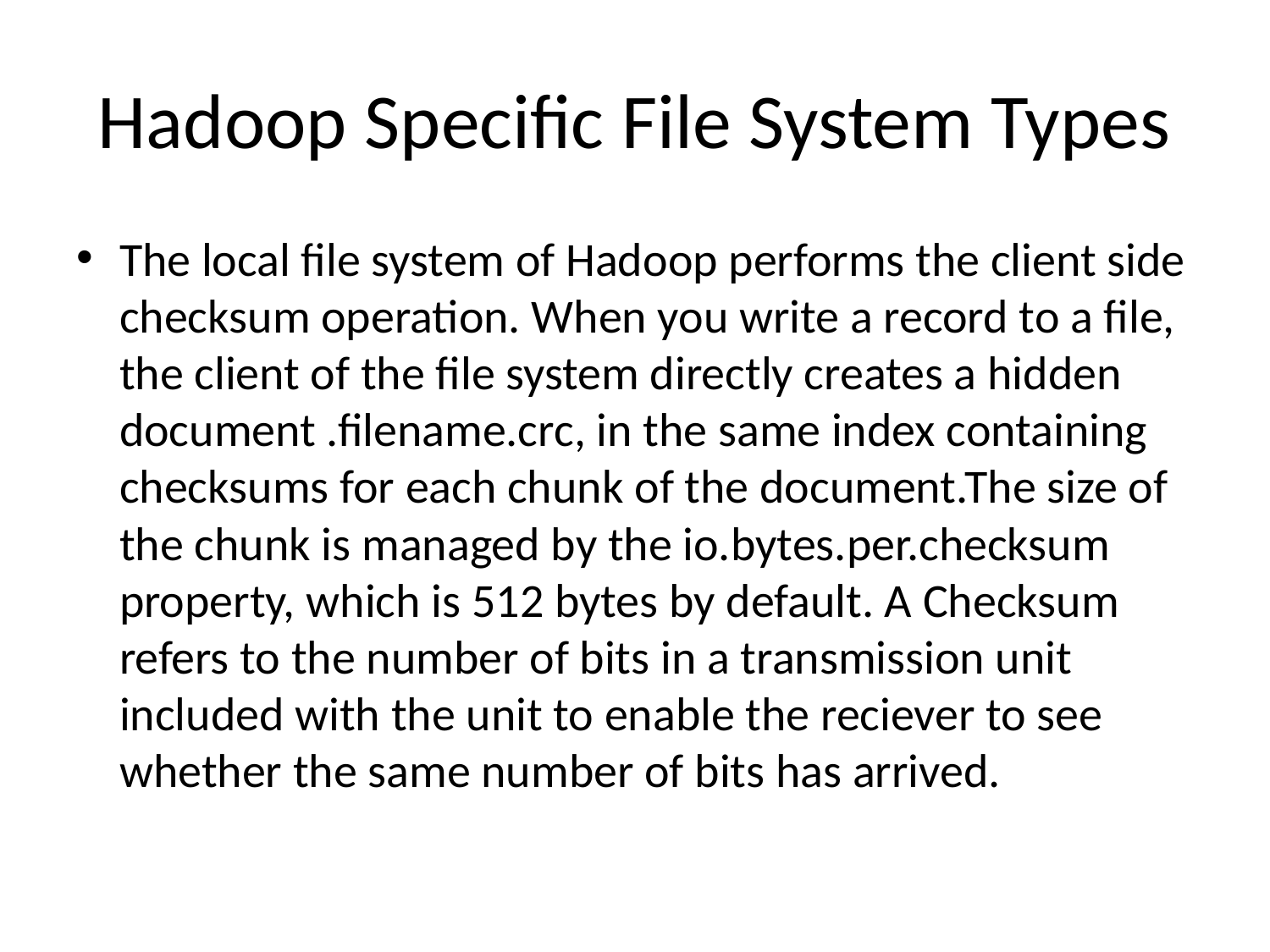

# Hadoop Specific File System Types
The local file system of Hadoop performs the client side checksum operation. When you write a record to a file, the client of the file system directly creates a hidden document .filename.crc, in the same index containing checksums for each chunk of the document.The size of the chunk is managed by the io.bytes.per.checksum property, which is 512 bytes by default. A Checksum refers to the number of bits in a transmission unit included with the unit to enable the reciever to see whether the same number of bits has arrived.